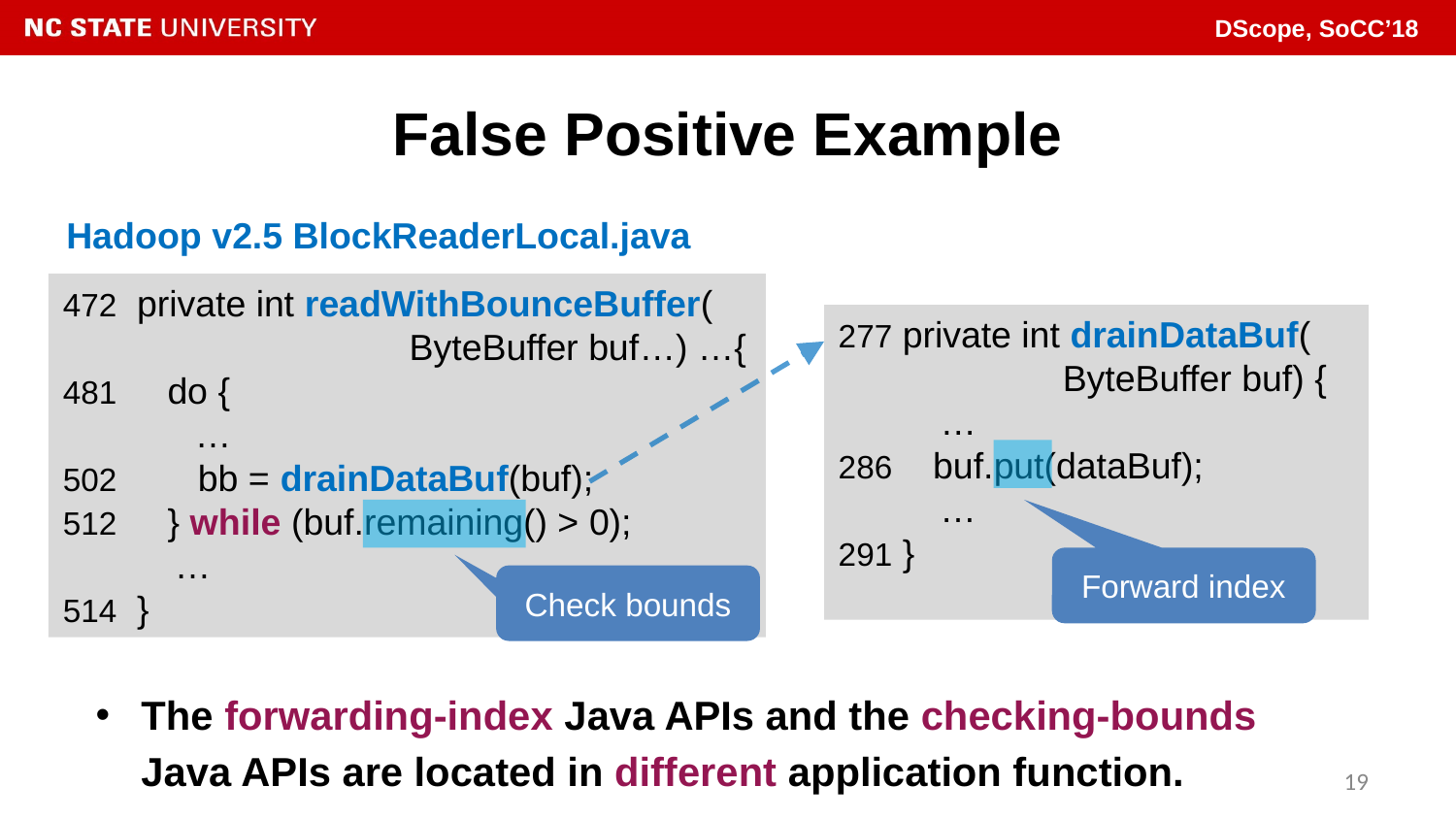

# False Positive Example
Hadoop v2.5 BlockReaderLocal.java
472  private int readWithBounceBuffer(
                                  ByteBuffer buf…) …{
481     do {
             …
502        bb = drainDataBuf(buf);
512     } while (buf.remaining() > 0);
           …
514  }
277 private int drainDataBuf(
                      ByteBuffer buf) {
          …
286    buf.put(dataBuf);
          …
291 }

Forward index
Check bounds
The forwarding-index Java APIs and the checking-bounds Java APIs are located in different application function.
19